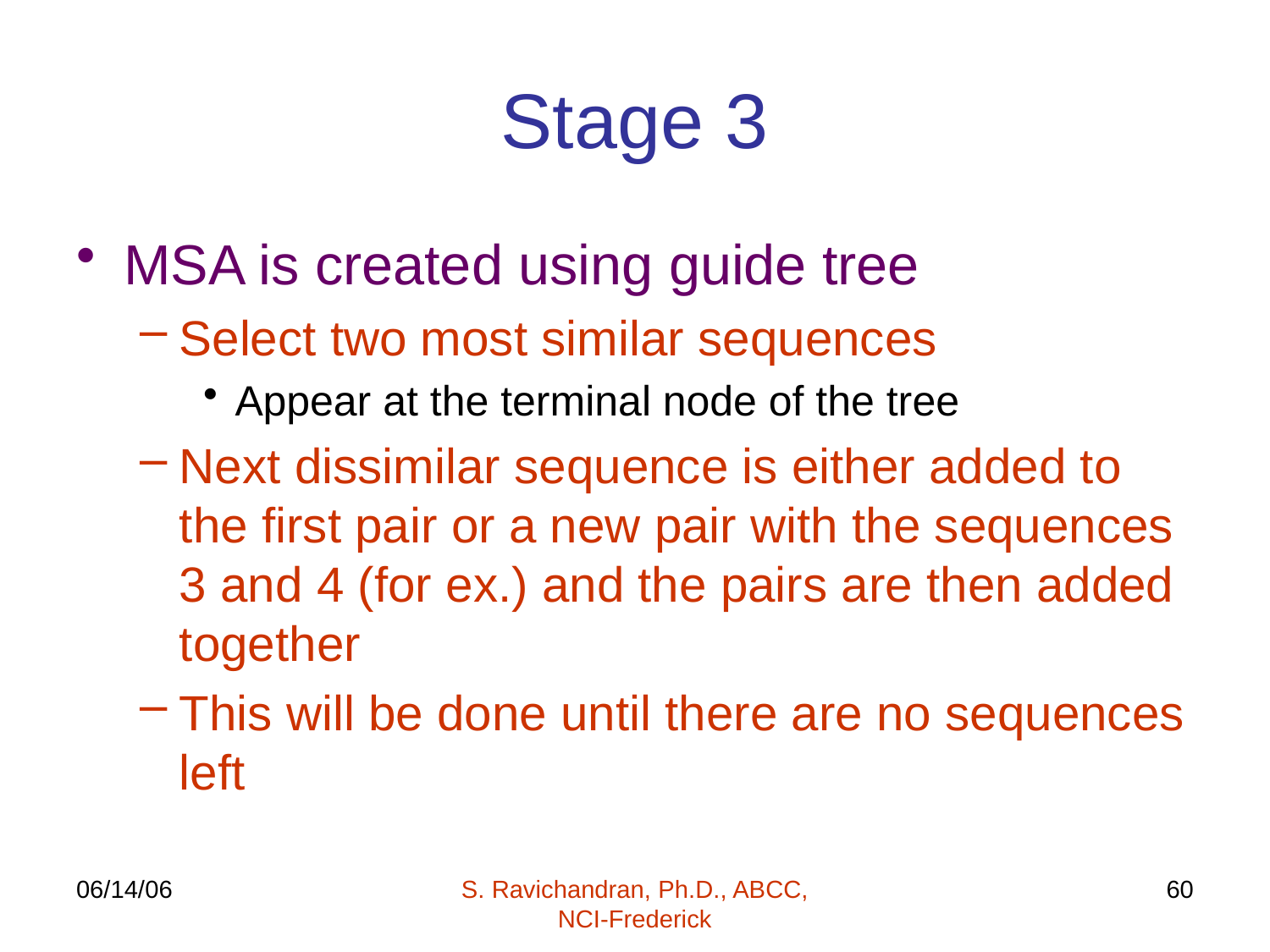

# Stage 3
MSA is created using guide tree
Select two most similar sequences
Appear at the terminal node of the tree
Next dissimilar sequence is either added to the first pair or a new pair with the sequences 3 and 4 (for ex.) and the pairs are then added together
This will be done until there are no sequences left
06/14/06
S. Ravichandran, Ph.D., ABCC, NCI-Frederick
60